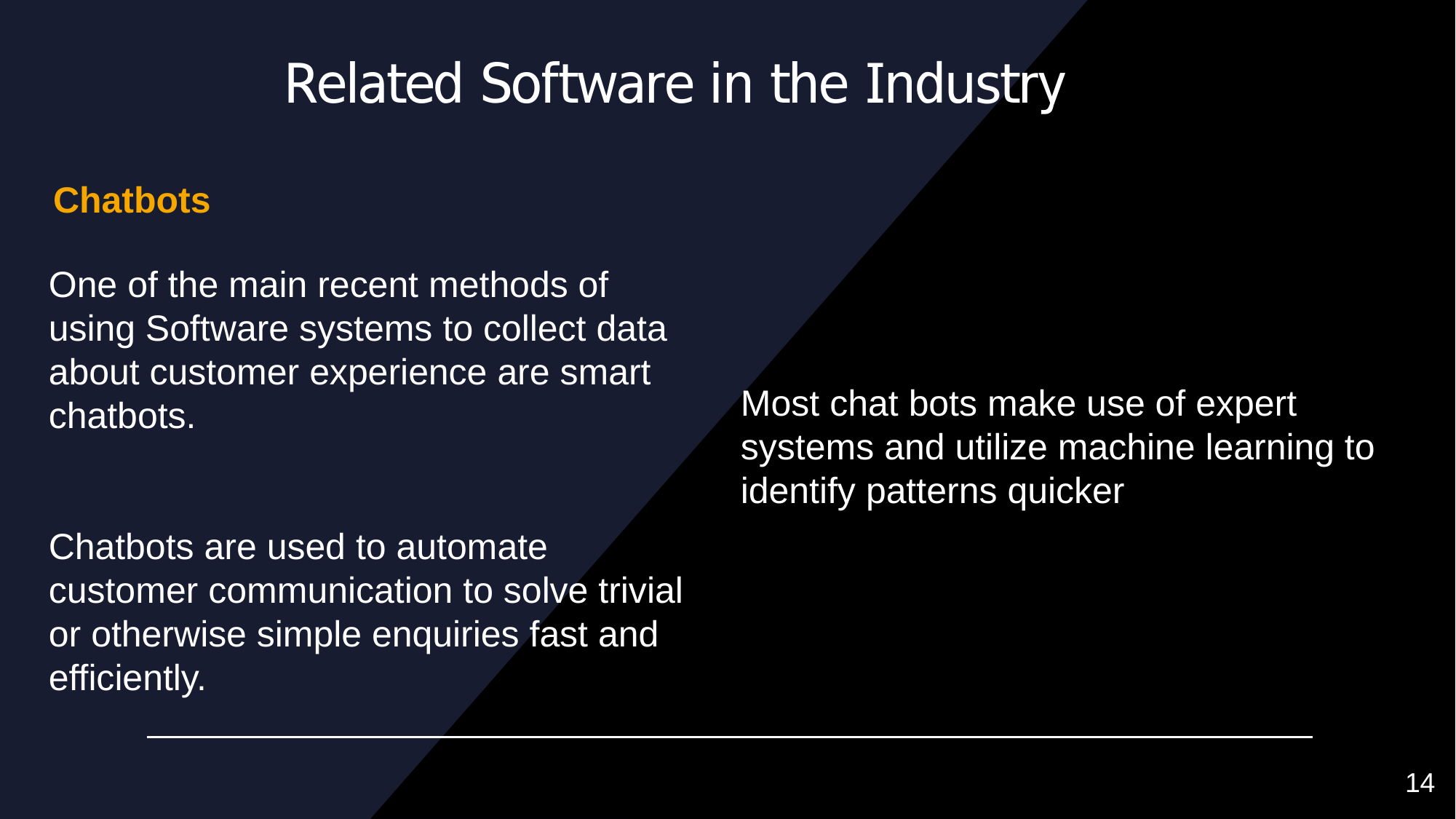

Related Software in the Industry
Chatbots
One of the main recent methods of using Software systems to collect data about customer experience are smart chatbots.

Chatbots are used to automate customer communication to solve trivial or otherwise simple enquiries fast and efficiently.

Most chat bots make use of expert systems and utilize machine learning to identify patterns quicker

14